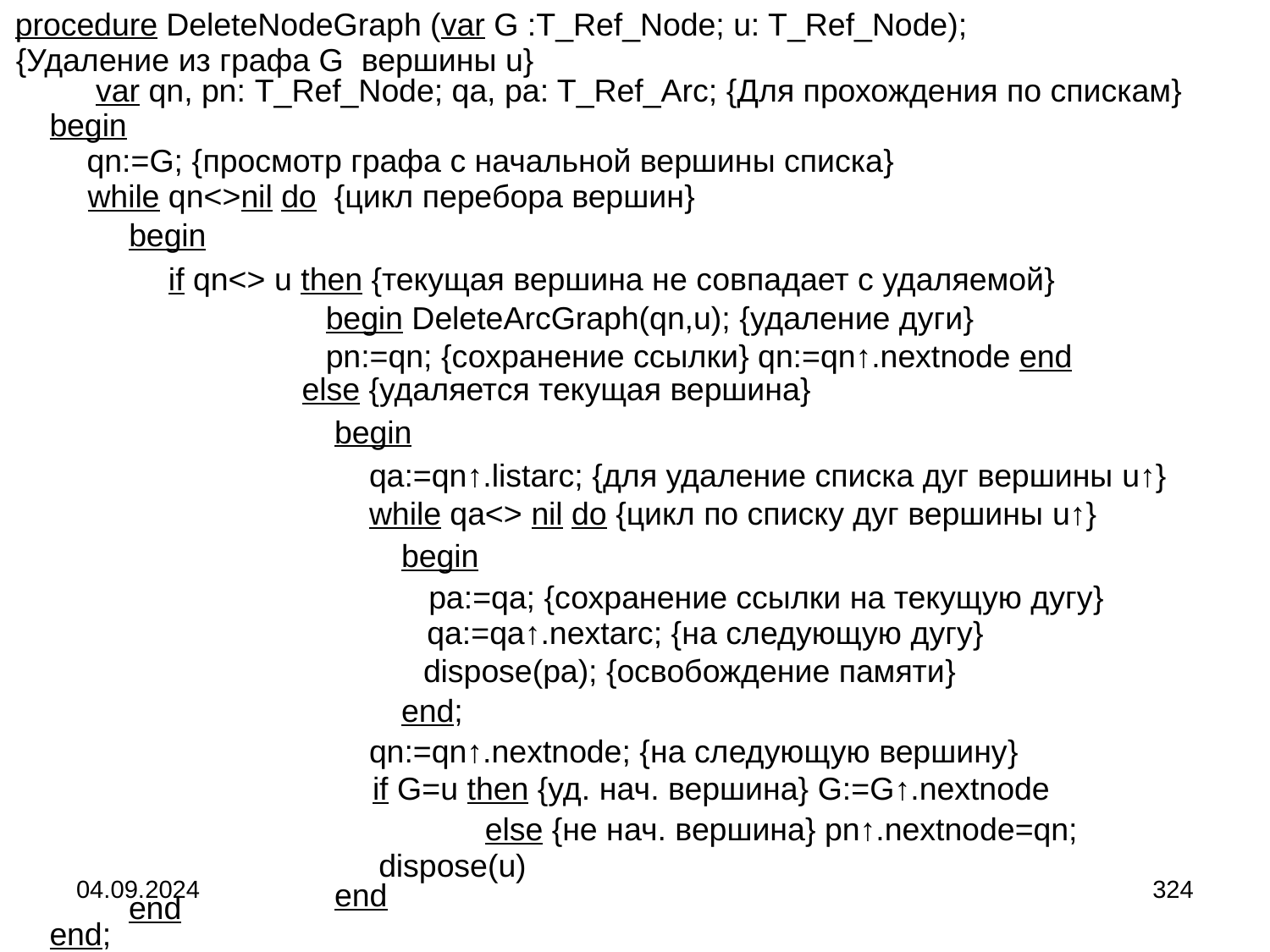

procedure DeleteNodeGraph (var G :T_Ref_Node; u: T_Ref_Node);
{Удаление из графа G  вершины u}
var qn, pn: T_Ref_Node; qa, pa: T_Ref_Arc; {Для прохождения по спискам}
begin
qn:=G; {просмотр графа с начальной вершины списка}
while qn<>nil do  {цикл перебора вершин}
begin
if qn<> u then {текущая вершина не совпадает с удаляемой}
begin DeleteArcGraph(qn,u); {удаление дуги}
pn:=qn; {сохранение ссылки} qn:=qn↑.nextnode end
else {удаляется текущая вершина}
begin
qa:=qn↑.listarc; {для удаление списка дуг вершины u↑}
while qa<> nil do {цикл по списку дуг вершины u↑}
begin
pa:=qa; {сохранение ссылки на текущую дугу}
qa:=qa↑.nextarc; {на следующую дугу}
dispose(pa); {освобождение памяти}
end;
qn:=qn↑.nextnode; {на следующую вершину}
if G=u then {уд. нач. вершина} G:=G↑.nextnode
 else {не нач. вершина} pn↑.nextnode=qn;
dispose(u)
04.09.2024
324
end
end
end;